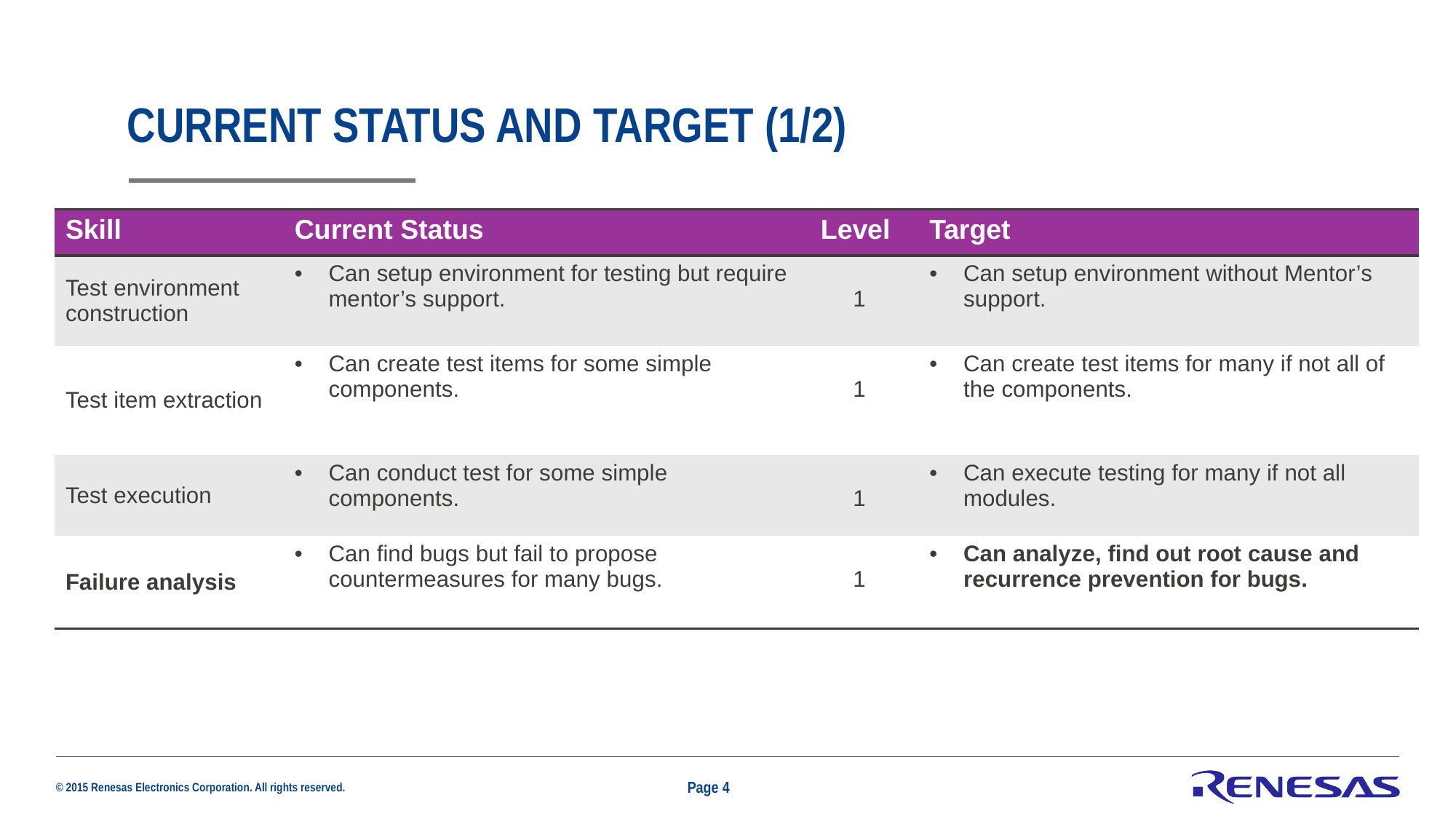

# Current status and Target (1/2)
| Skill | Current Status | Level | Target |
| --- | --- | --- | --- |
| Test environment construction | Can setup environment for testing but require mentor’s support. | 1 | Can setup environment without Mentor’s support. |
| Test item extraction | Can create test items for some simple components. | 1 | Can create test items for many if not all of the components. |
| Test execution | Can conduct test for some simple components. | 1 | Can execute testing for many if not all modules. |
| Failure analysis | Can find bugs but fail to propose countermeasures for many bugs. | 1 | Can analyze, find out root cause and recurrence prevention for bugs. |
Page 4